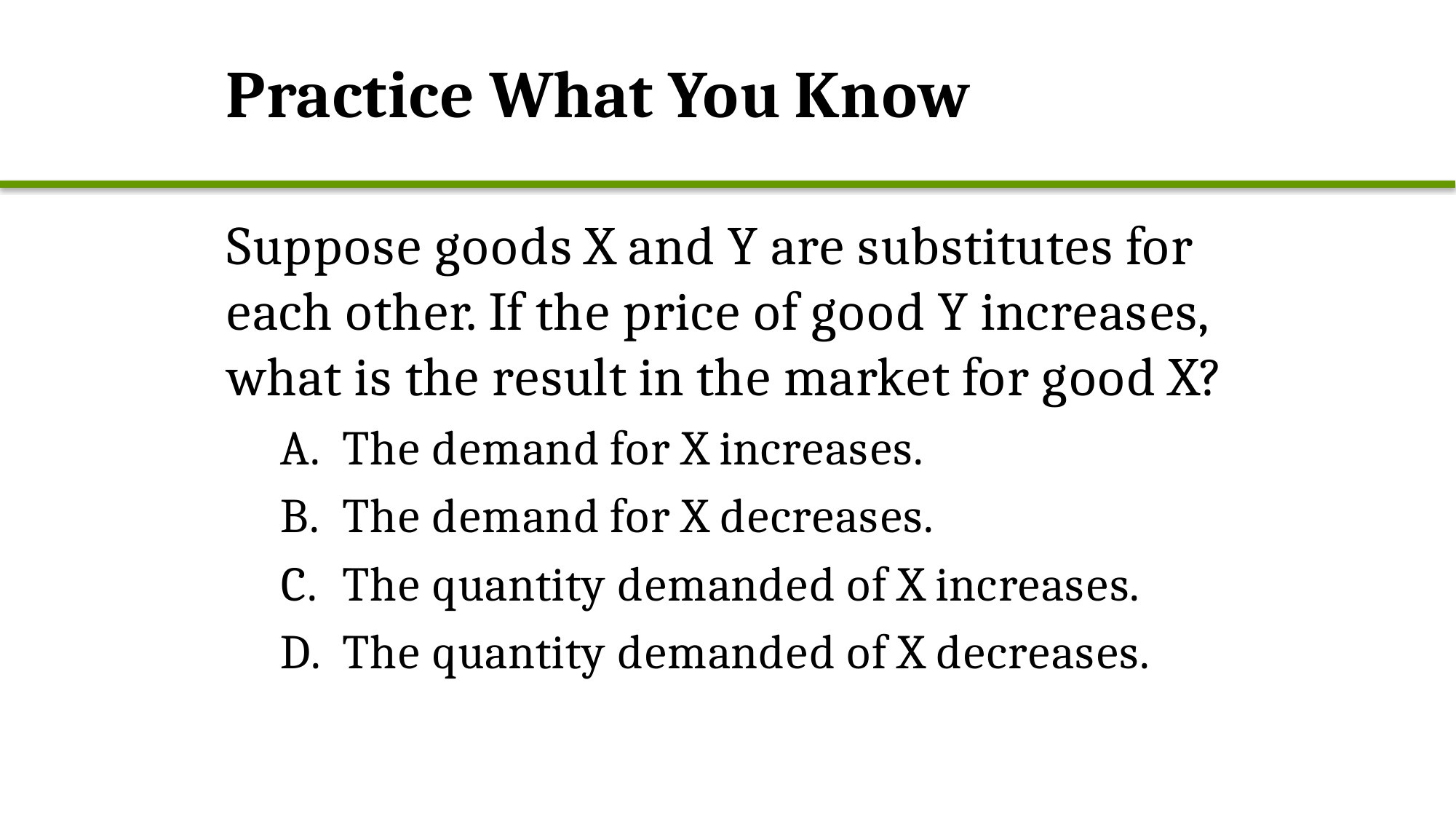

# Practice What You Know
Suppose goods X and Y are substitutes for each other. If the price of good Y increases, what is the result in the market for good X?
The demand for X increases.
The demand for X decreases.
The quantity demanded of X increases.
The quantity demanded of X decreases.